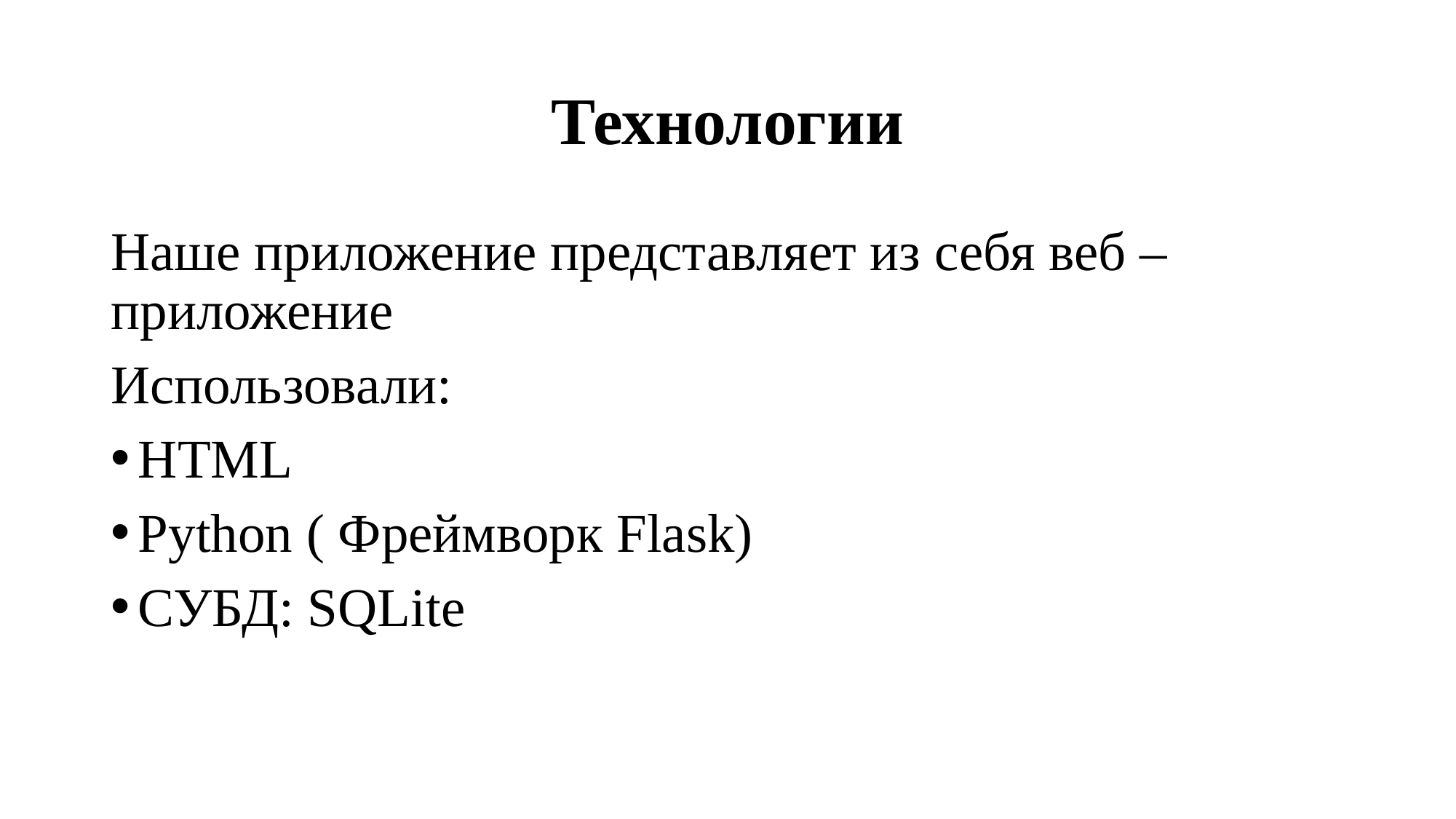

# Технологии
Наше приложение представляет из себя веб – приложение
Использовали:
HTML
Python ( Фреймворк Flask)
СУБД: SQLite